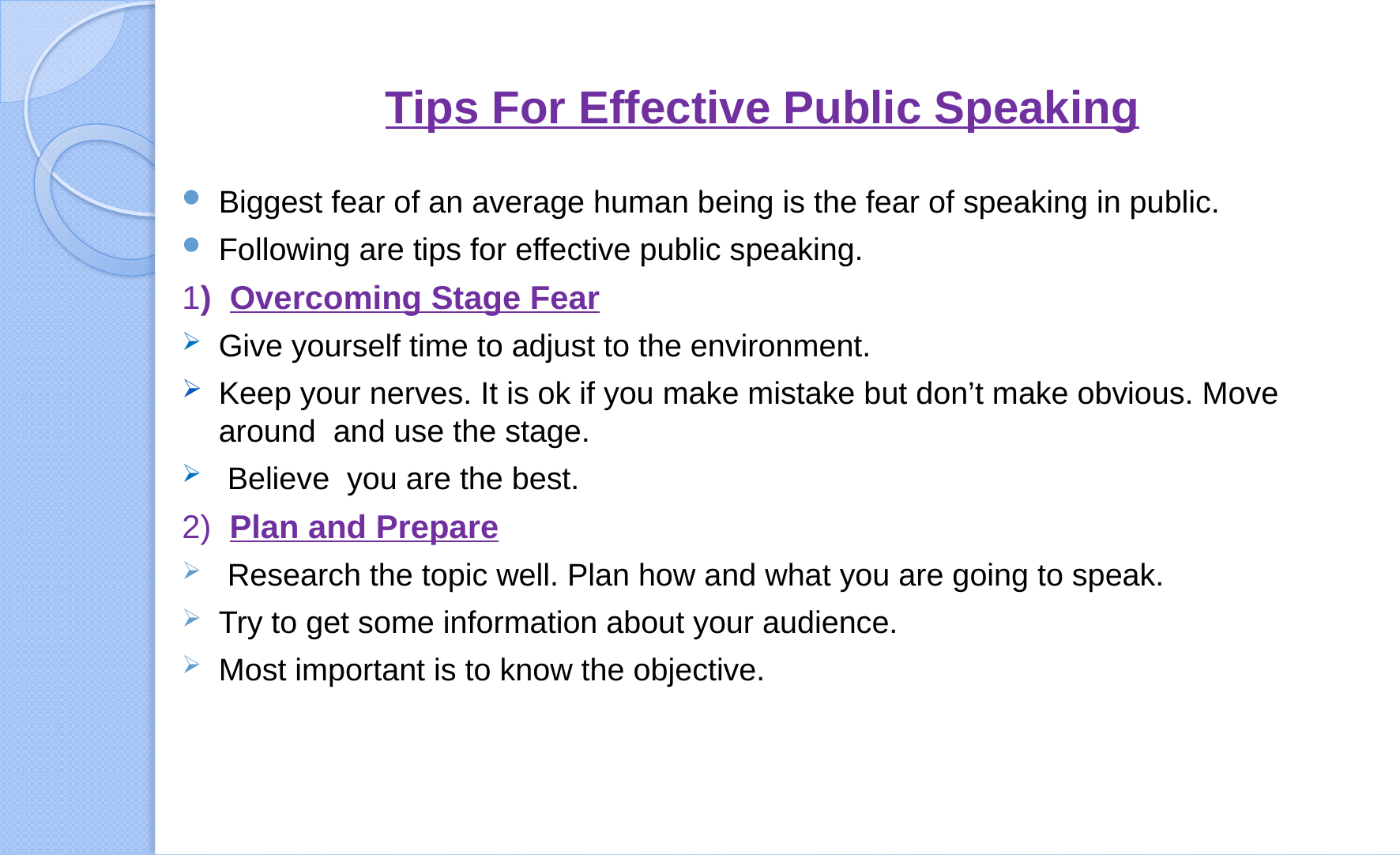

# Tips For Effective Public Speaking
Biggest fear of an average human being is the fear of speaking in public.
Following are tips for effective public speaking.
1)  Overcoming Stage Fear
Give yourself time to adjust to the environment.
Keep your nerves. It is ok if you make mistake but don’t make obvious. Move around  and use the stage.
 Believe  you are the best.
2)  Plan and Prepare
 Research the topic well. Plan how and what you are going to speak.
Try to get some information about your audience.
Most important is to know the objective.